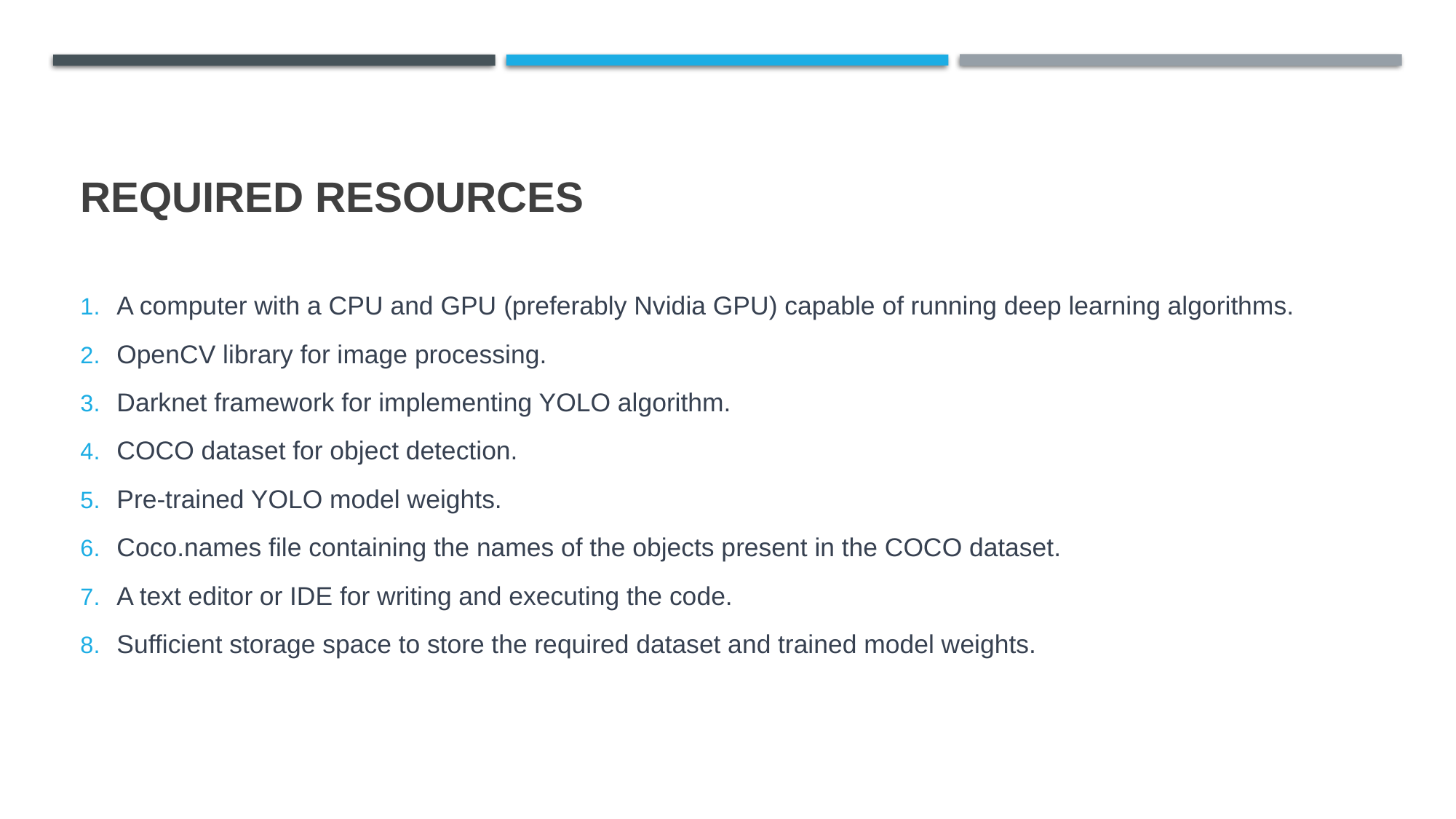

# Required resources
A computer with a CPU and GPU (preferably Nvidia GPU) capable of running deep learning algorithms.
OpenCV library for image processing.
Darknet framework for implementing YOLO algorithm.
COCO dataset for object detection.
Pre-trained YOLO model weights.
Coco.names file containing the names of the objects present in the COCO dataset.
A text editor or IDE for writing and executing the code.
Sufficient storage space to store the required dataset and trained model weights.